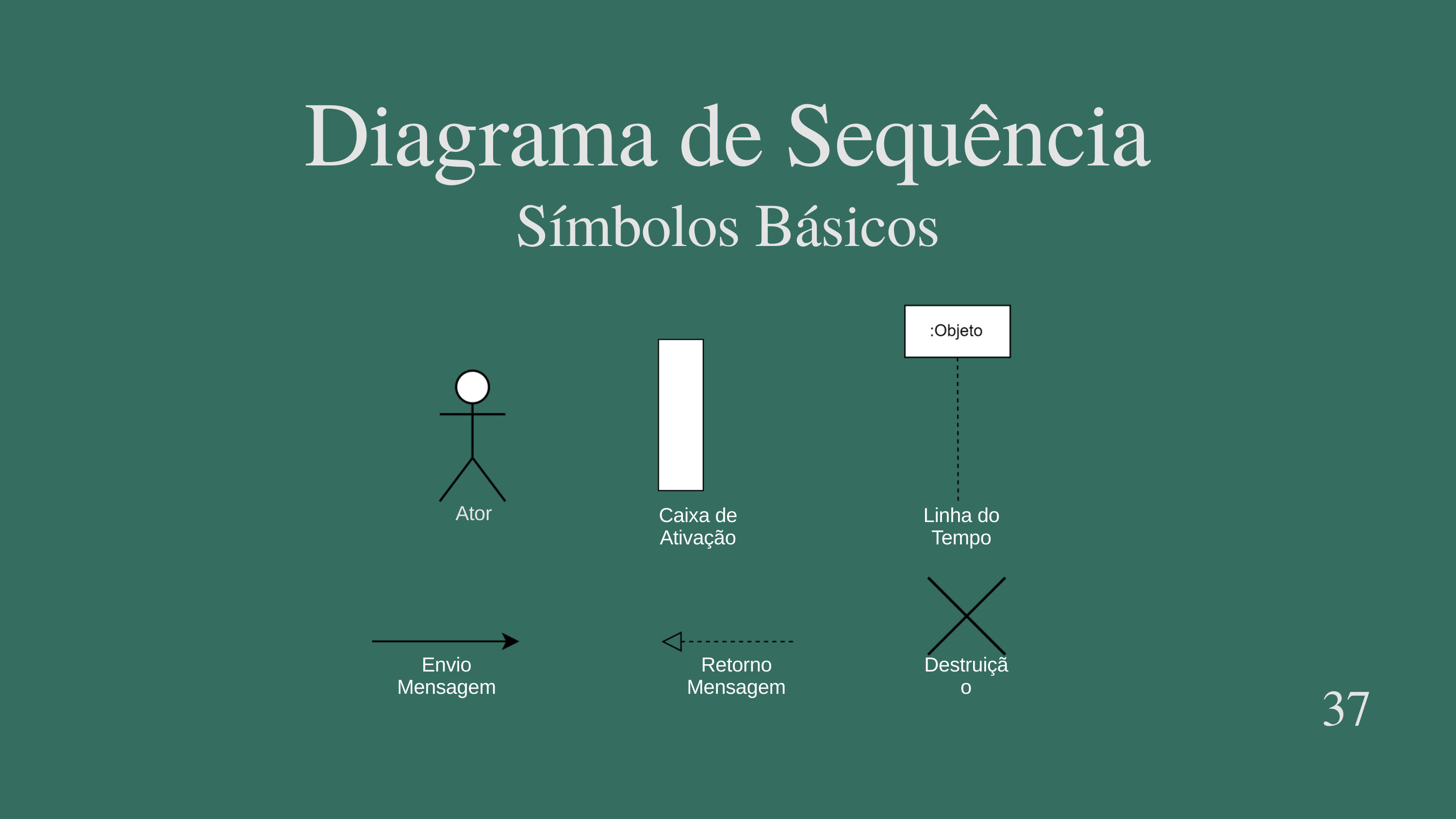

Diagrama de Sequência
Símbolos Básicos

Ator
Caixa de Ativação
Linha do Tempo

Envio Mensagem
Retorno Mensagem
Destruição
37